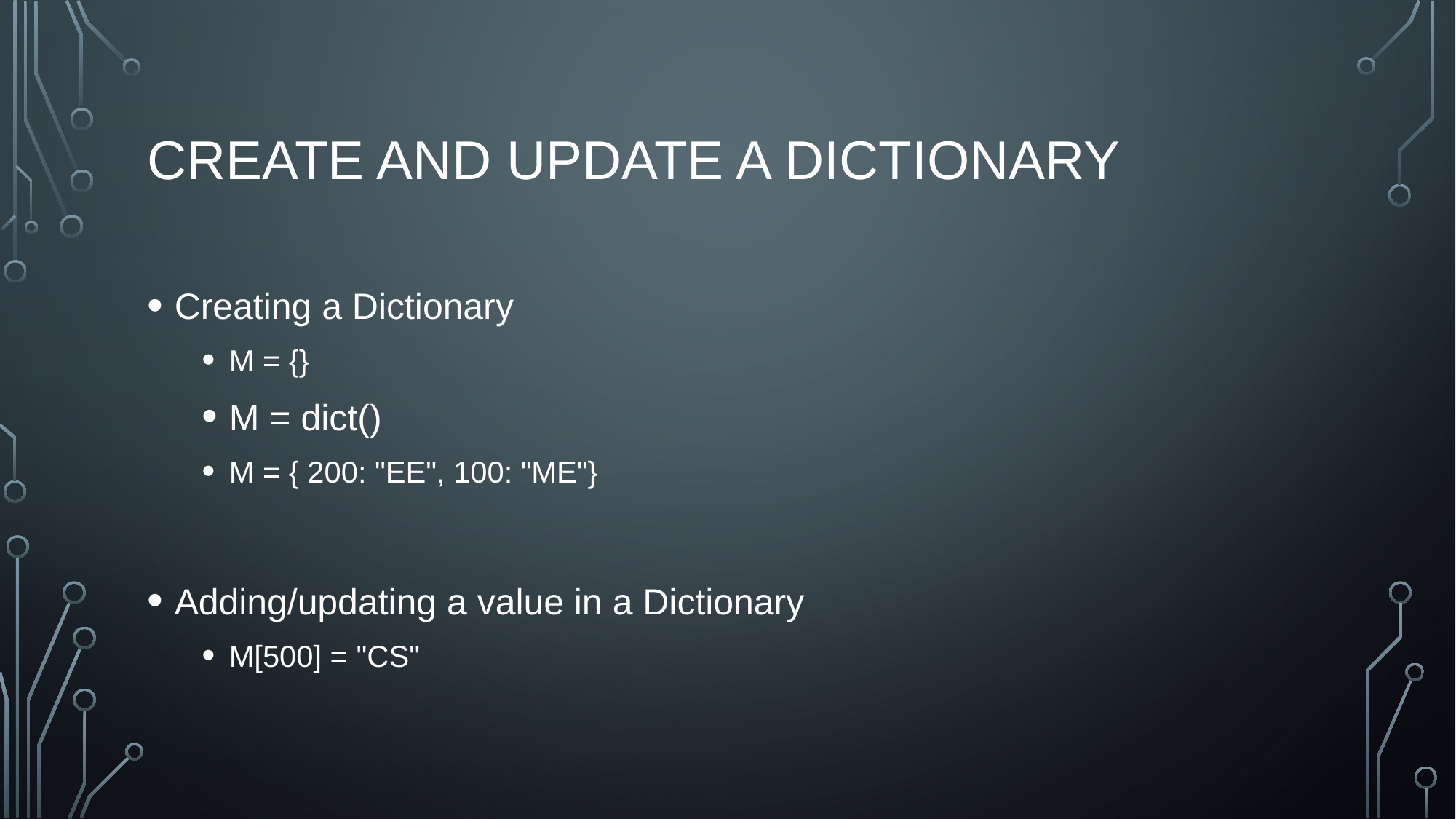

# Create and update a dictionary
Creating a Dictionary
M = {}
M = dict()
M = { 200: "EE", 100: "ME"}

Adding/updating a value in a Dictionary
M[500] = "CS"